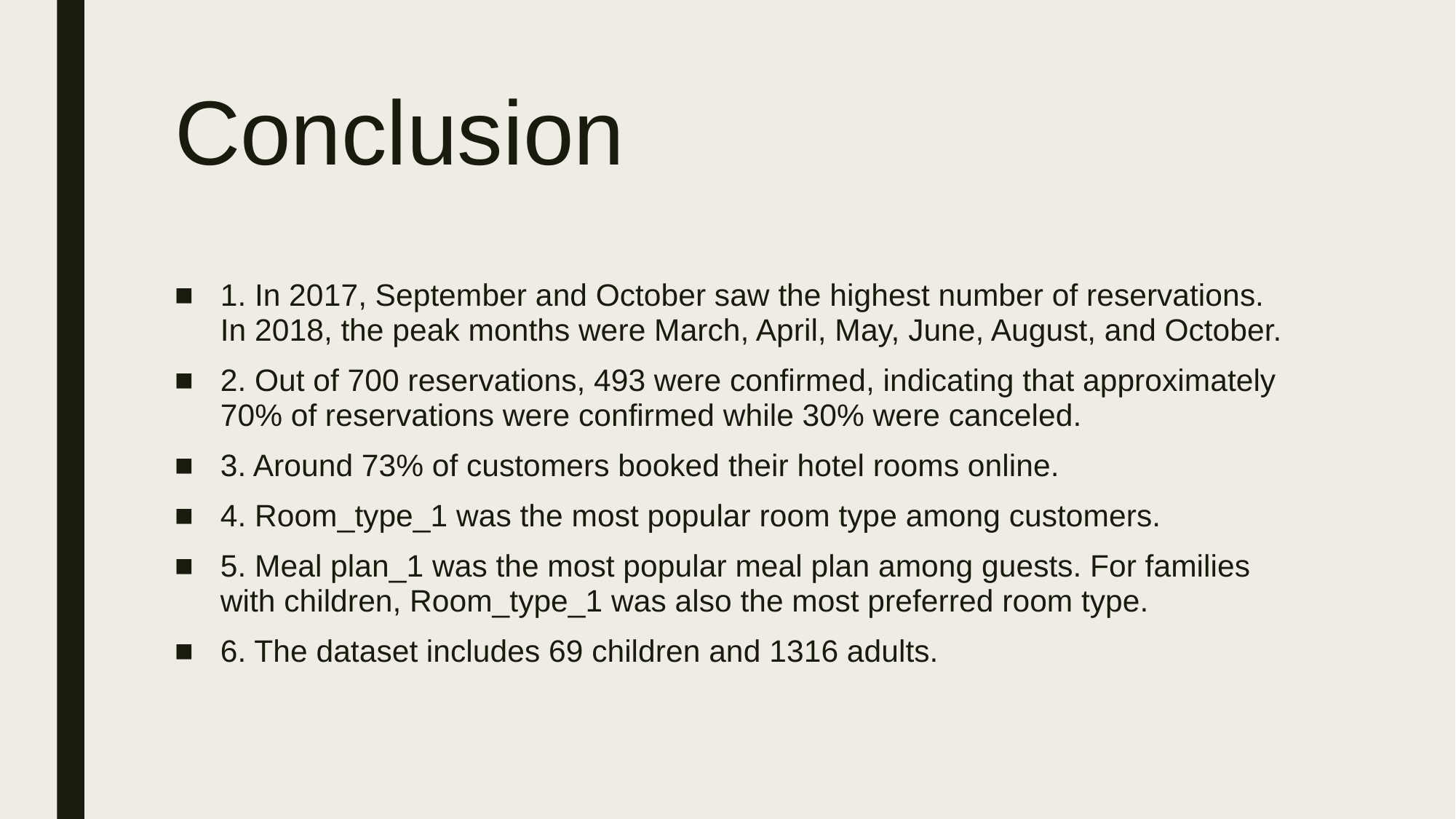

# Conclusion
1. In 2017, September and October saw the highest number of reservations. In 2018, the peak months were March, April, May, June, August, and October.
2. Out of 700 reservations, 493 were confirmed, indicating that approximately 70% of reservations were confirmed while 30% were canceled.
3. Around 73% of customers booked their hotel rooms online.
4. Room_type_1 was the most popular room type among customers.
5. Meal plan_1 was the most popular meal plan among guests. For families with children, Room_type_1 was also the most preferred room type.
6. The dataset includes 69 children and 1316 adults.